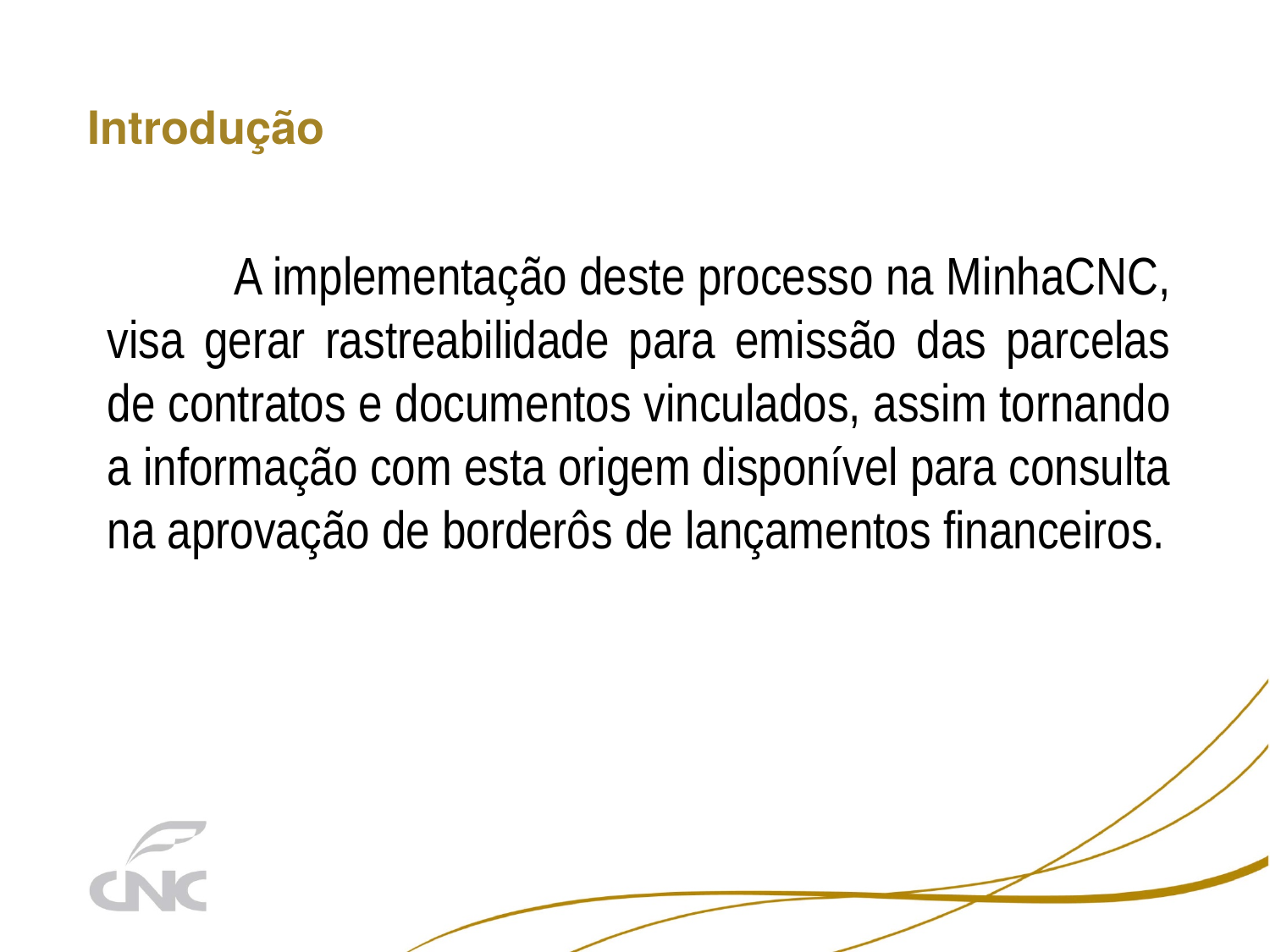

# Introdução
	A implementação deste processo na MinhaCNC, visa gerar rastreabilidade para emissão das parcelas de contratos e documentos vinculados, assim tornando a informação com esta origem disponível para consulta na aprovação de borderôs de lançamentos financeiros.